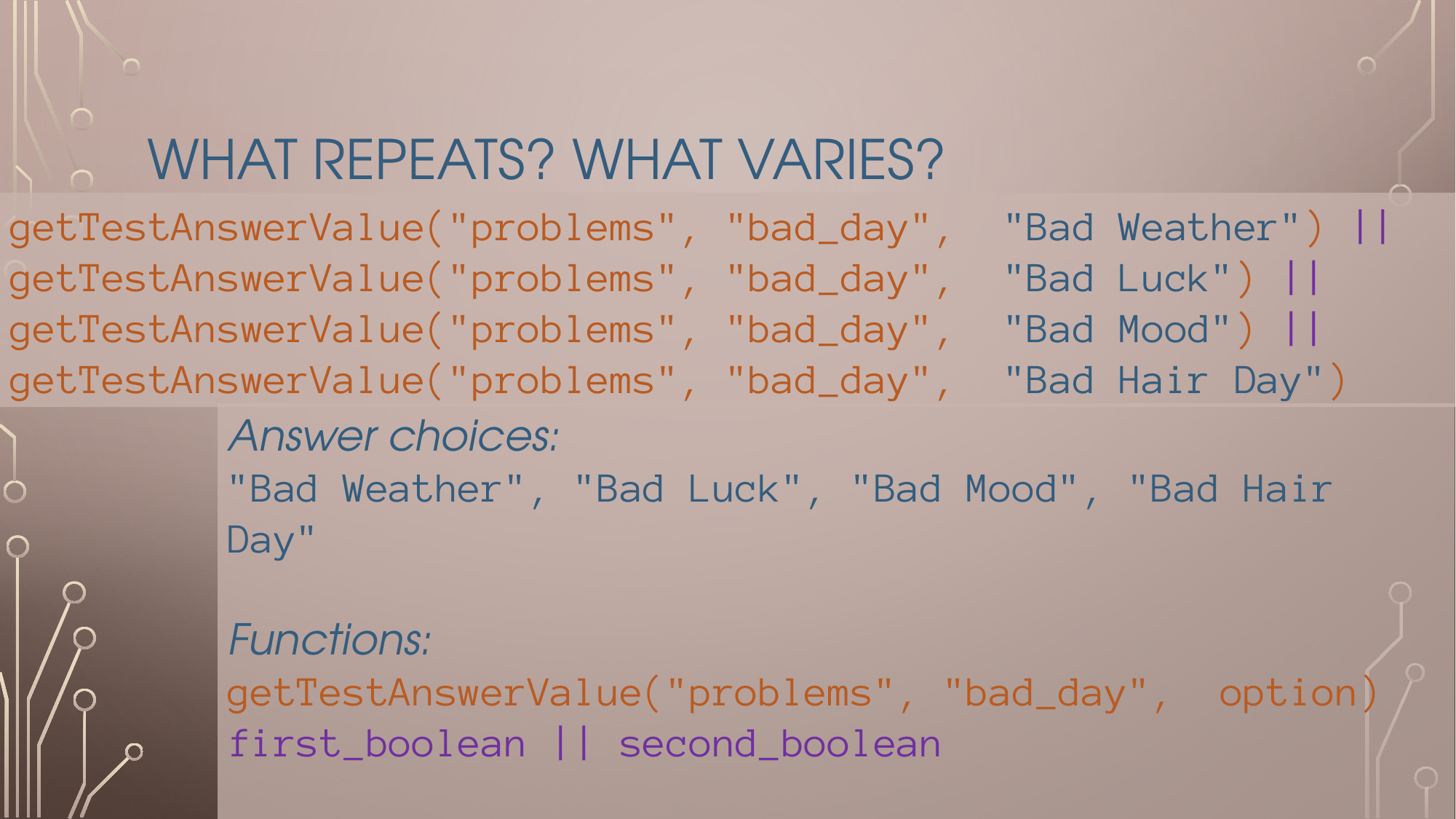

# What repeats? What varies?
getTestAnswerValue("problems", "bad_day",  "Bad Weather") ||
getTestAnswerValue("problems", "bad_day",  "Bad Luck") ||
getTestAnswerValue("problems", "bad_day",  "Bad Mood") ||
getTestAnswerValue("problems", "bad_day",  "Bad Hair Day")
Answer choices:
"Bad Weather", "Bad Luck", "Bad Mood", "Bad Hair Day"

Functions:
getTestAnswerValue("problems", "bad_day",  option) first_boolean || second_boolean